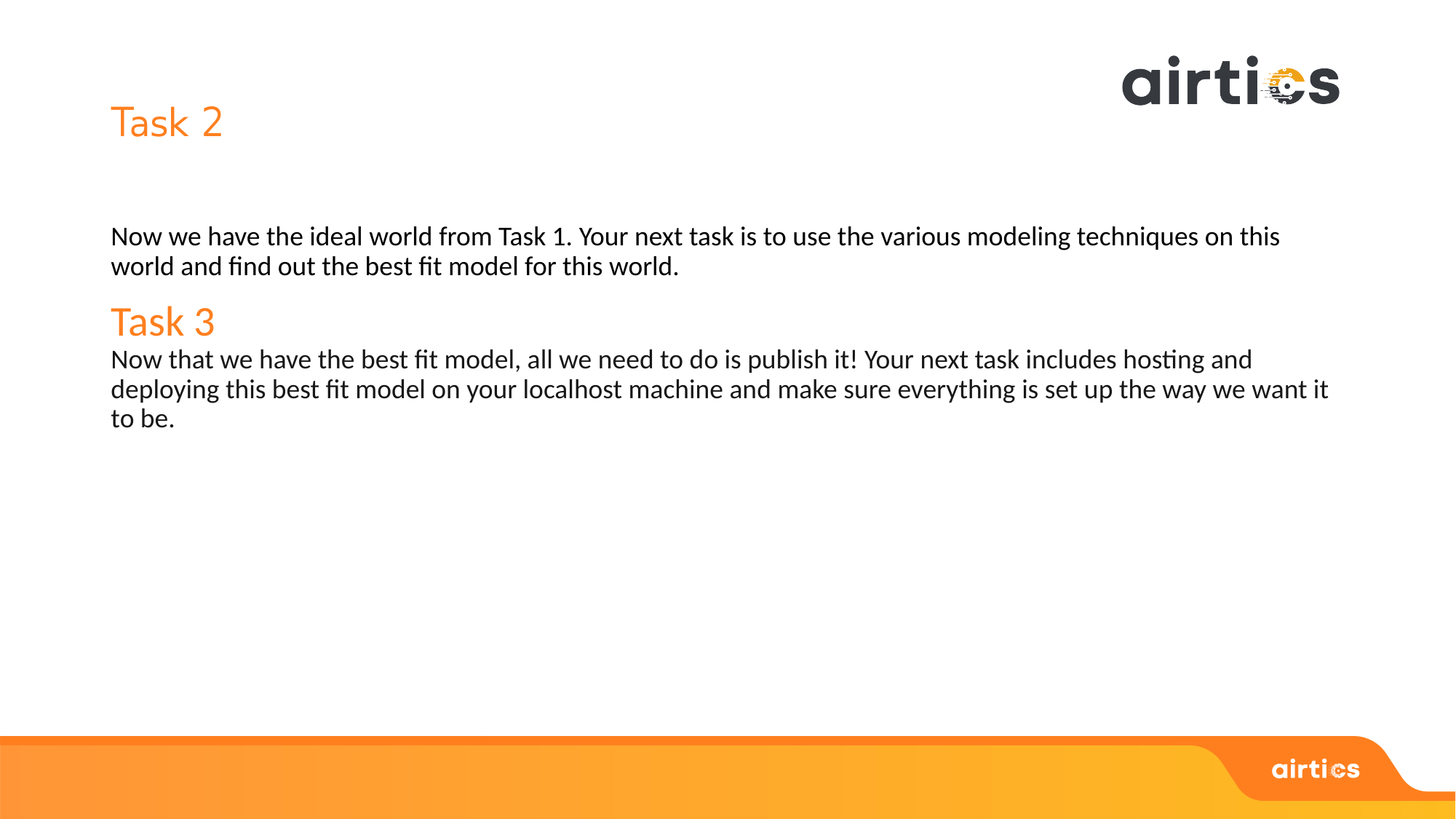

# Task 2
Now we have the ideal world from Task 1. Your next task is to use the various modeling techniques on this world and find out the best fit model for this world.

Task 3
Now that we have the best fit model, all we need to do is publish it! Your next task includes hosting and deploying this best fit model on your localhost machine and make sure everything is set up the way we want it to be.